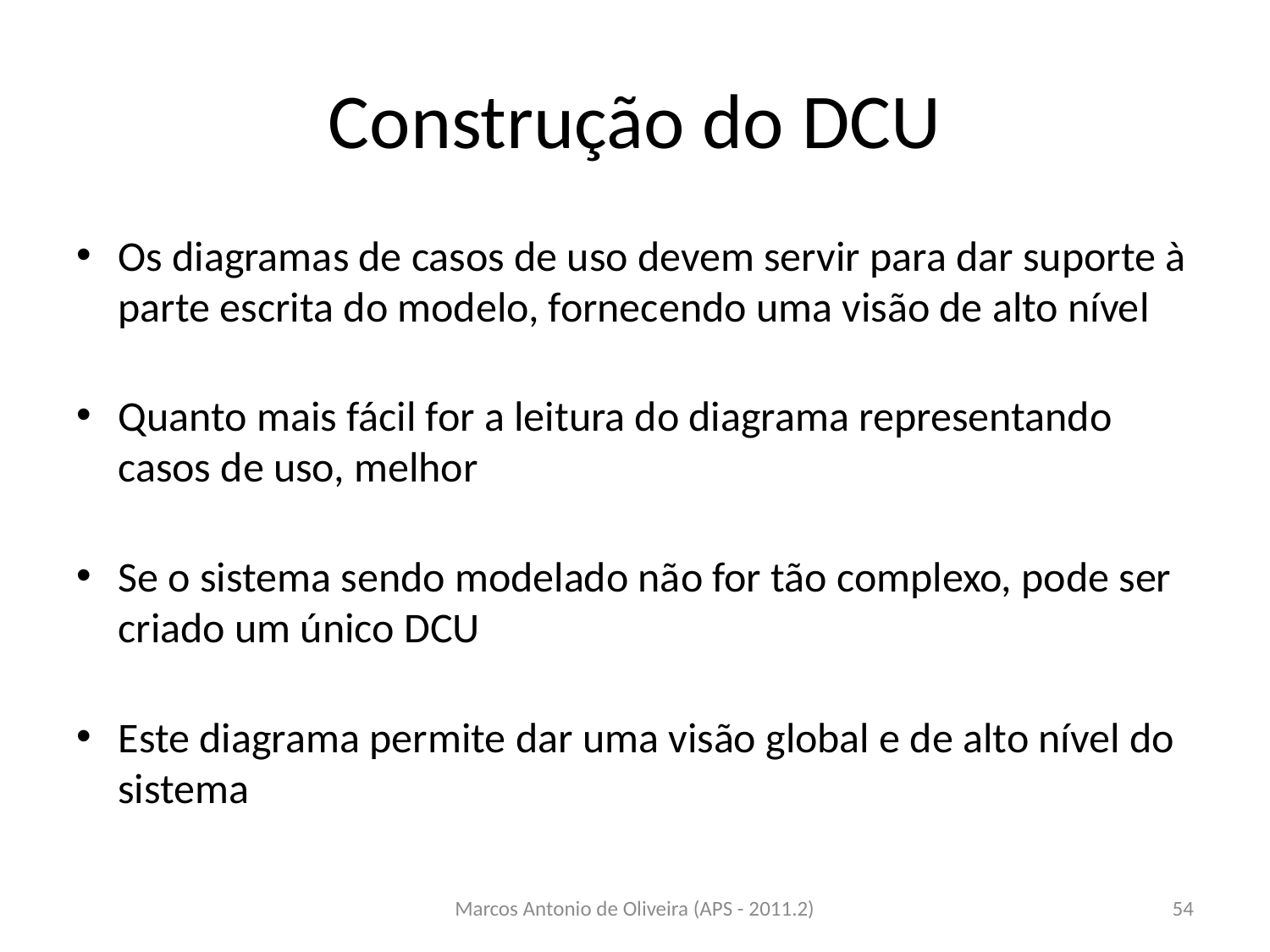

# Construção do DCU
Os diagramas de casos de uso devem servir para dar suporte à parte escrita do modelo, fornecendo uma visão de alto nível

Quanto mais fácil for a leitura do diagrama representando casos de uso, melhor

Se o sistema sendo modelado não for tão complexo, pode ser criado um único DCU

Este diagrama permite dar uma visão global e de alto nível do sistema
Marcos Antonio de Oliveira (APS - 2011.2)
54